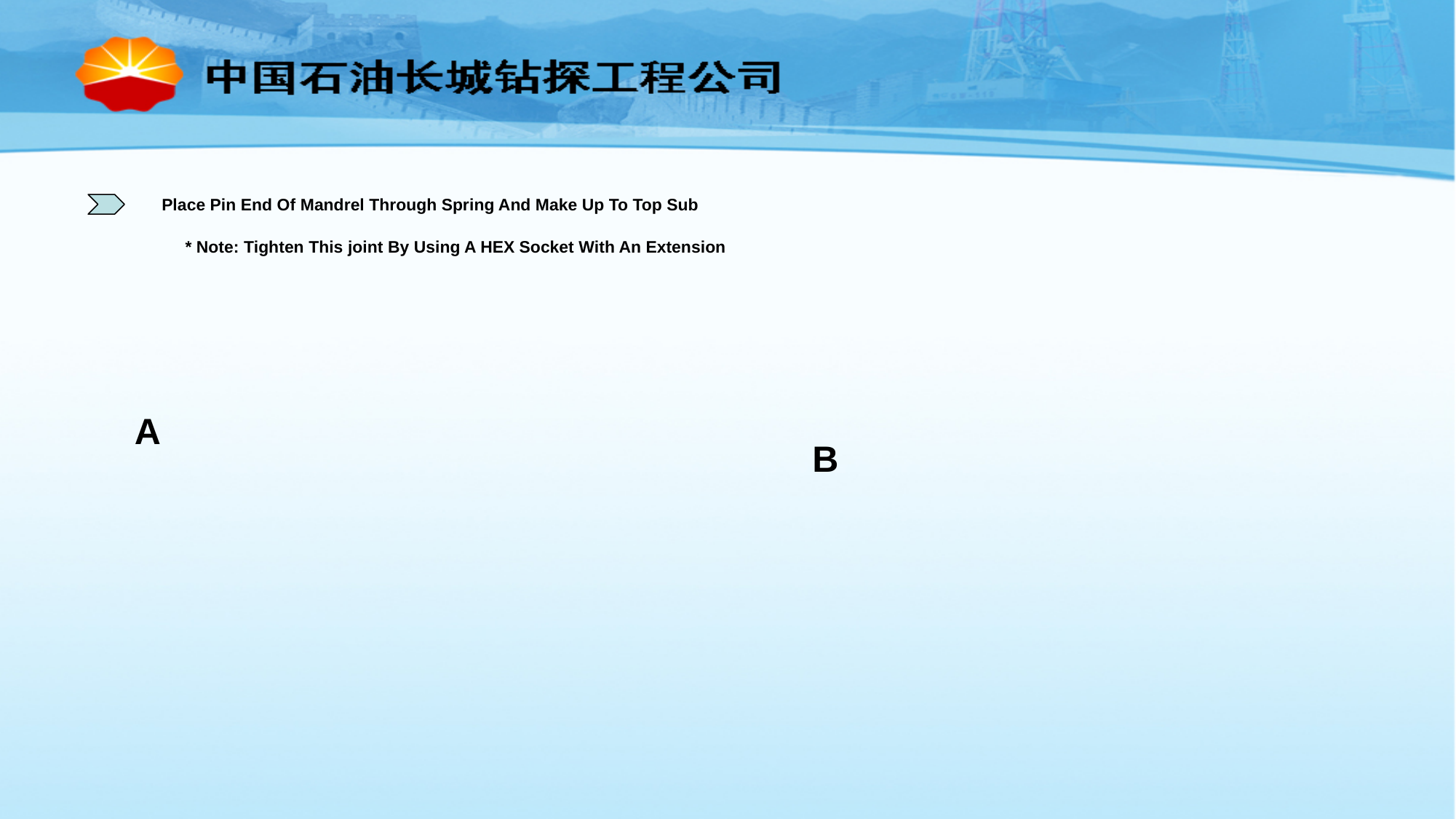

Place Pin End Of Mandrel Through Spring And Make Up To Top Sub

* Note: Tighten This joint By Using A HEX Socket With An Extension
A
B